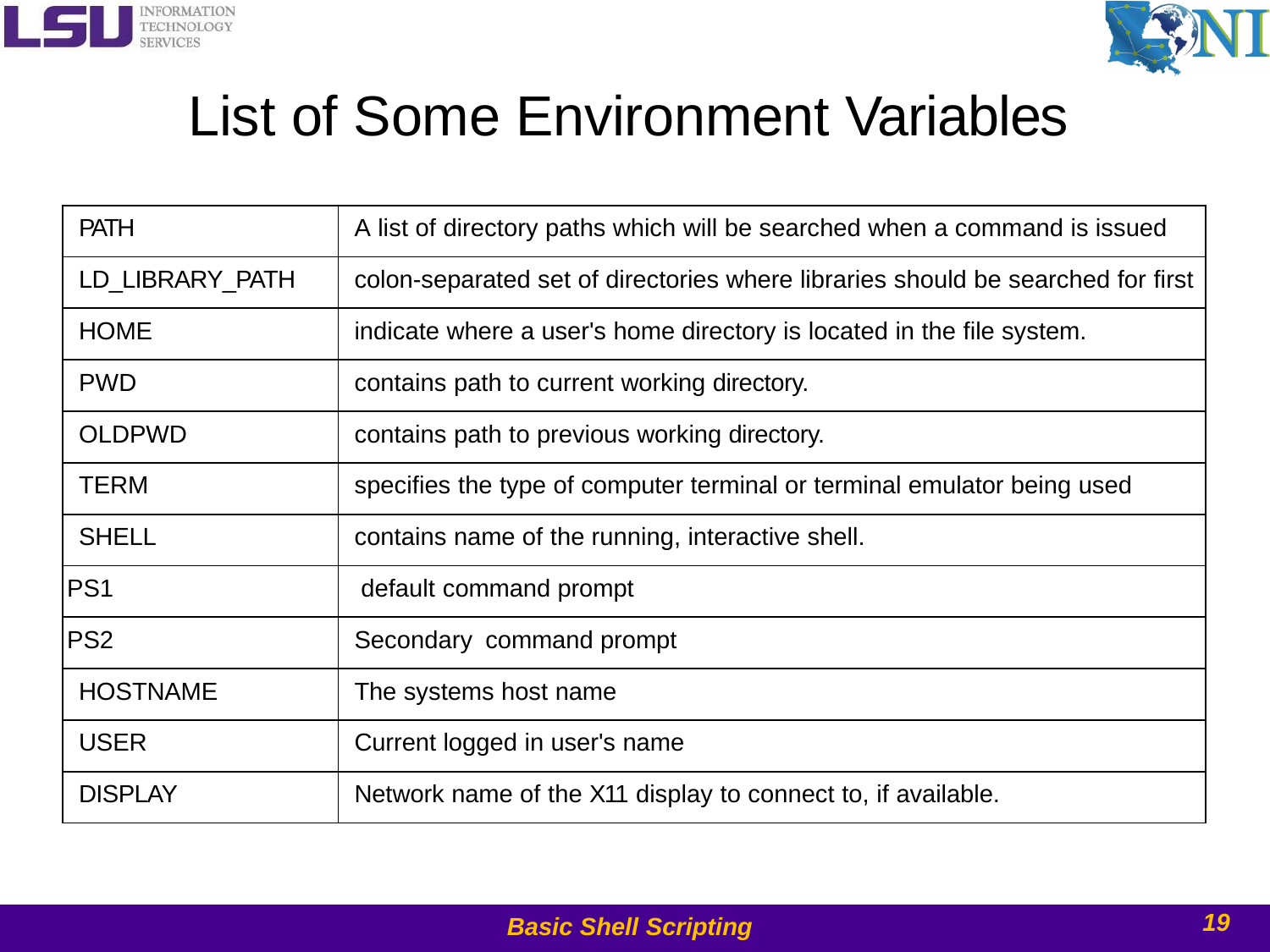

# List of Some Environment Variables
| PATH | A list of directory paths which will be searched when a command is issued |
| --- | --- |
| LD\_LIBRARY\_PATH | colon-separated set of directories where libraries should be searched for first |
| HOME | indicate where a user's home directory is located in the file system. |
| PWD | contains path to current working directory. |
| OLDPWD | contains path to previous working directory. |
| TERM | specifies the type of computer terminal or terminal emulator being used |
| SHELL | contains name of the running, interactive shell. |
| PS1 | default command prompt |
| PS2 | Secondary command prompt |
| HOSTNAME | The systems host name |
| USER | Current logged in user's name |
| DISPLAY | Network name of the X11 display to connect to, if available. |
19
Basic Shell Scripting